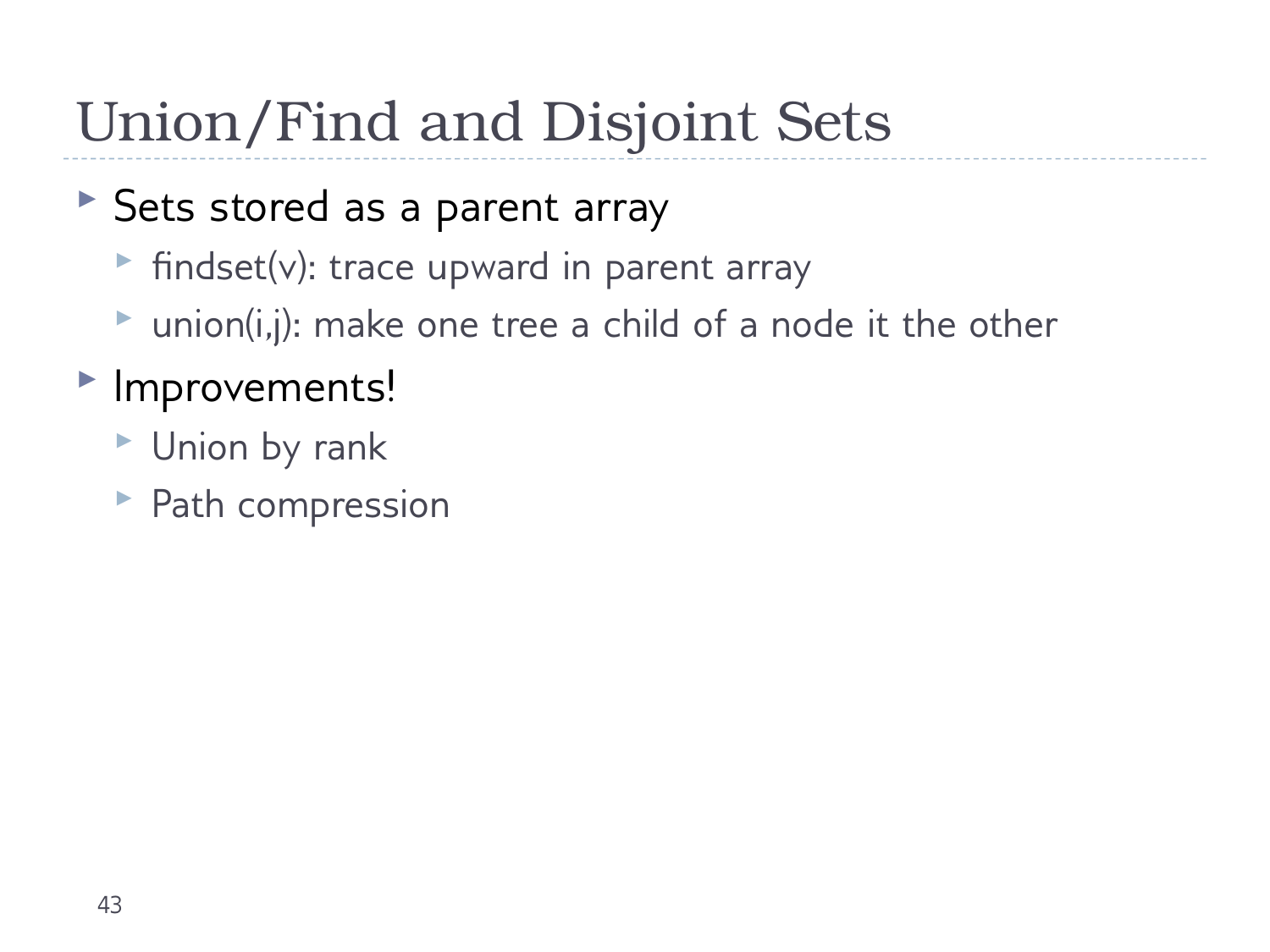

# Union/Find and Disjoint Sets
Sets stored as a parent array
findset(v): trace upward in parent array
union(i,j): make one tree a child of a node it the other
Improvements!
Union by rank
Path compression
43